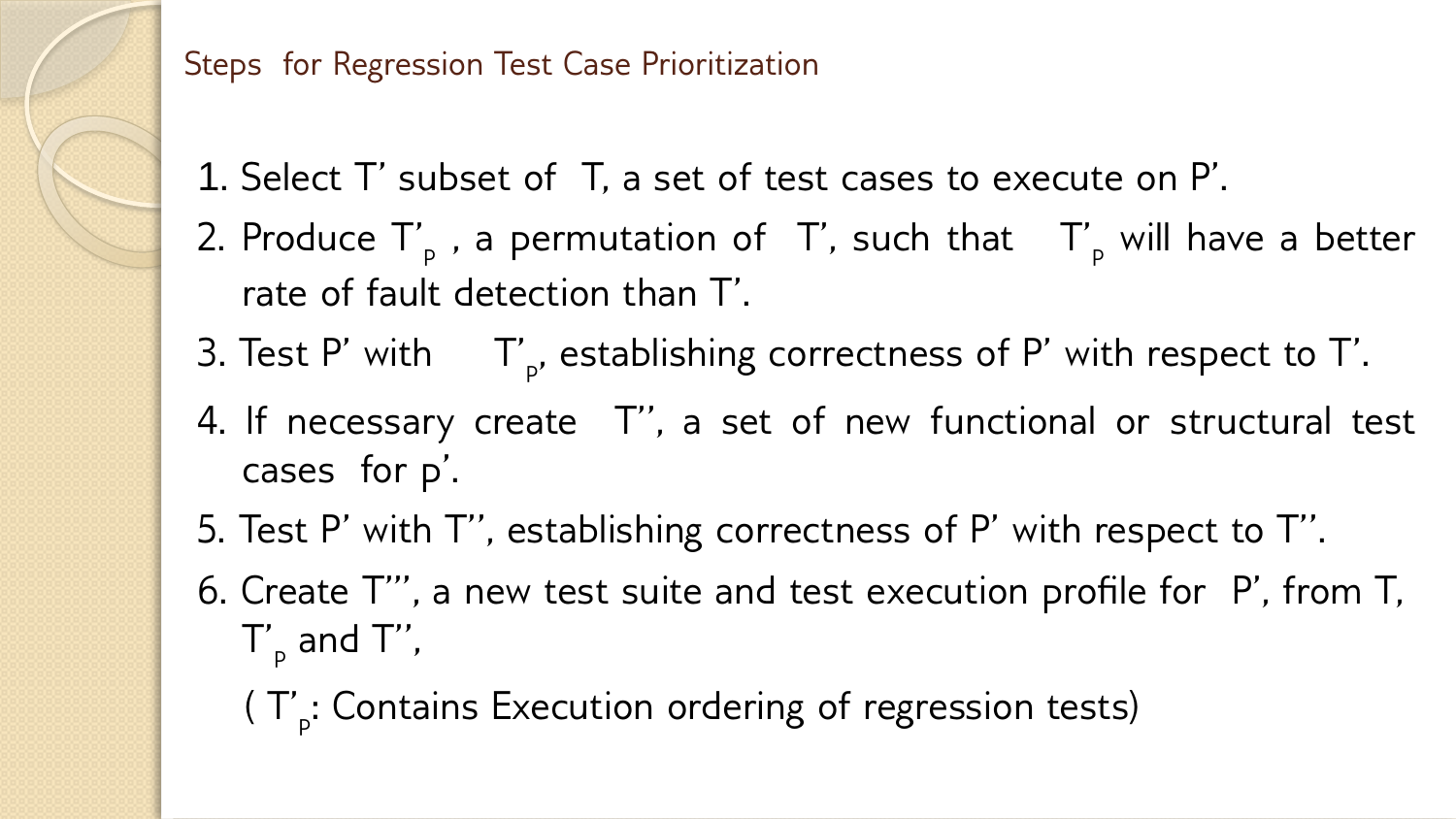

# Steps  for Regression Test Case Prioritization
1. Select T’ subset of  T, a set of test cases to execute on P’.
2. Produce T’p , a permutation of  T’, such that   T’p will have a better rate of fault detection than T’.
3. Test P’ with     T’p, establishing correctness of P’ with respect to T’.
4. If necessary create  T’’, a set of new functional or structural test cases  for p’.
5. Test P’ with T’’, establishing correctness of P’ with respect to T’’.
6. Create T’’’, a new test suite and test execution profile for  P’, from T,  T’p and T’’,
     ( T’p: Contains Execution ordering of regression tests)